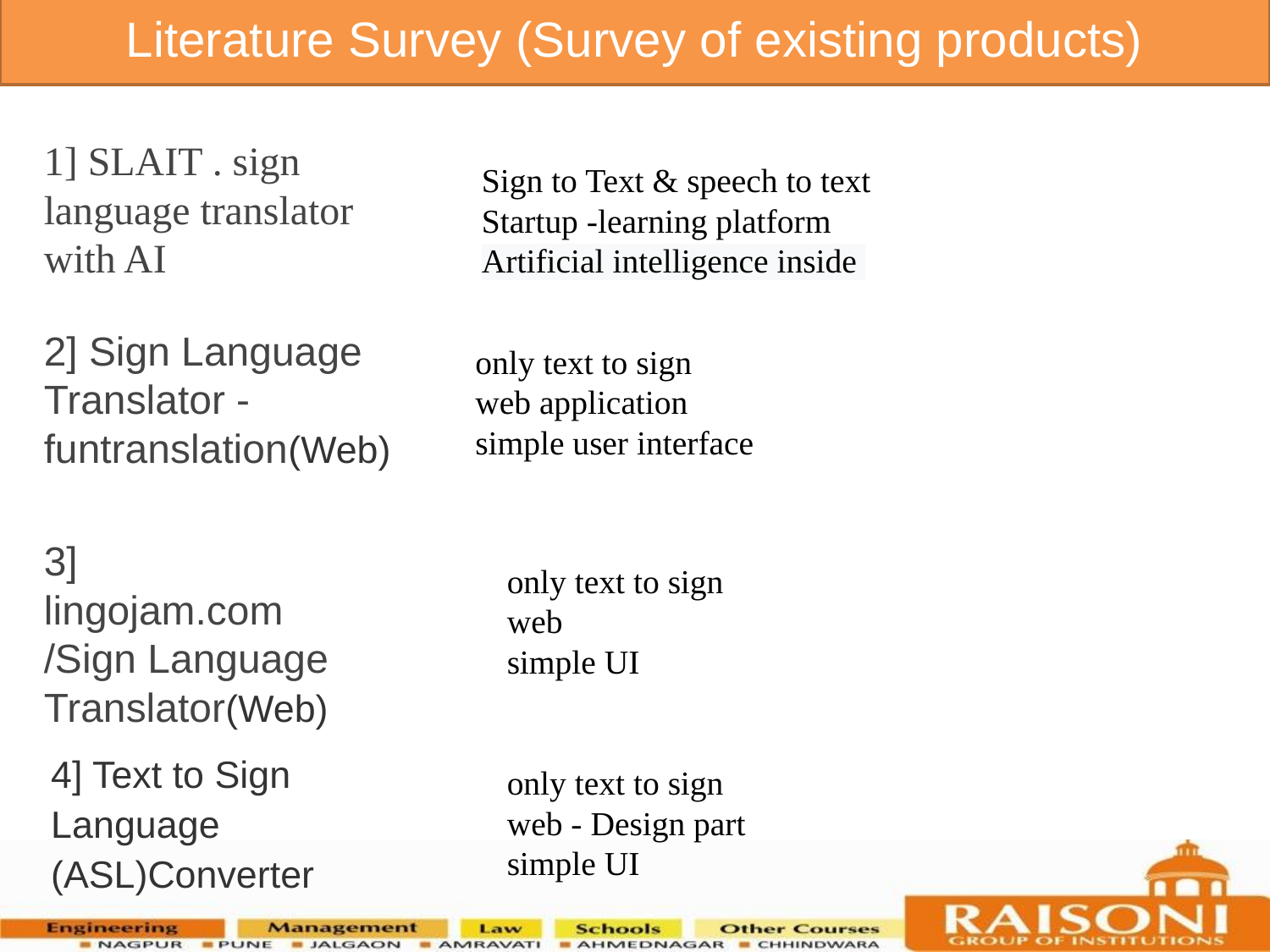

Literature Survey (Survey of existing products)
1] SLAIT . sign language translator with AI
Sign to Text & speech to text
Startup -learning platform
Artificial intelligence inside

2] Sign Language Translator -funtranslation(Web)
only text to sign
web application
simple user interface

3] lingojam.com /Sign Language Translator(Web)
only text to sign
web
simple UI
4] Text to Sign Language (ASL)Converter
only text to sign
web - Design part
simple UI